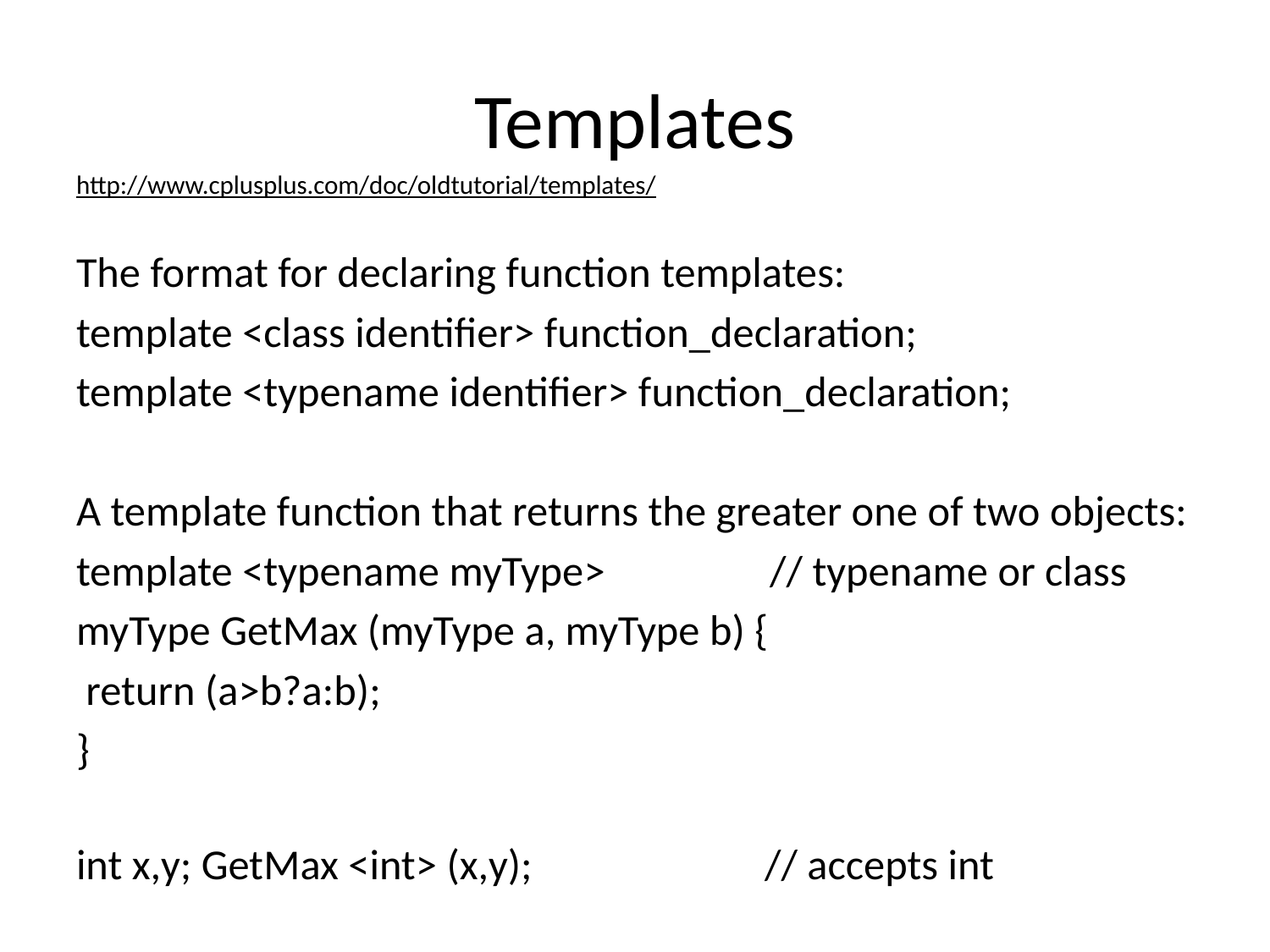

# Templates
http://www.cplusplus.com/doc/oldtutorial/templates/

The format for declaring function templates:
template <class identifier> function_declaration;
template <typename identifier> function_declaration;

A template function that returns the greater one of two objects:
template <typename myType>                 // typename or class
myType GetMax (myType a, myType b) {
 return (a>b?a:b);
}

int x,y; GetMax <int> (x,y);                        // accepts int